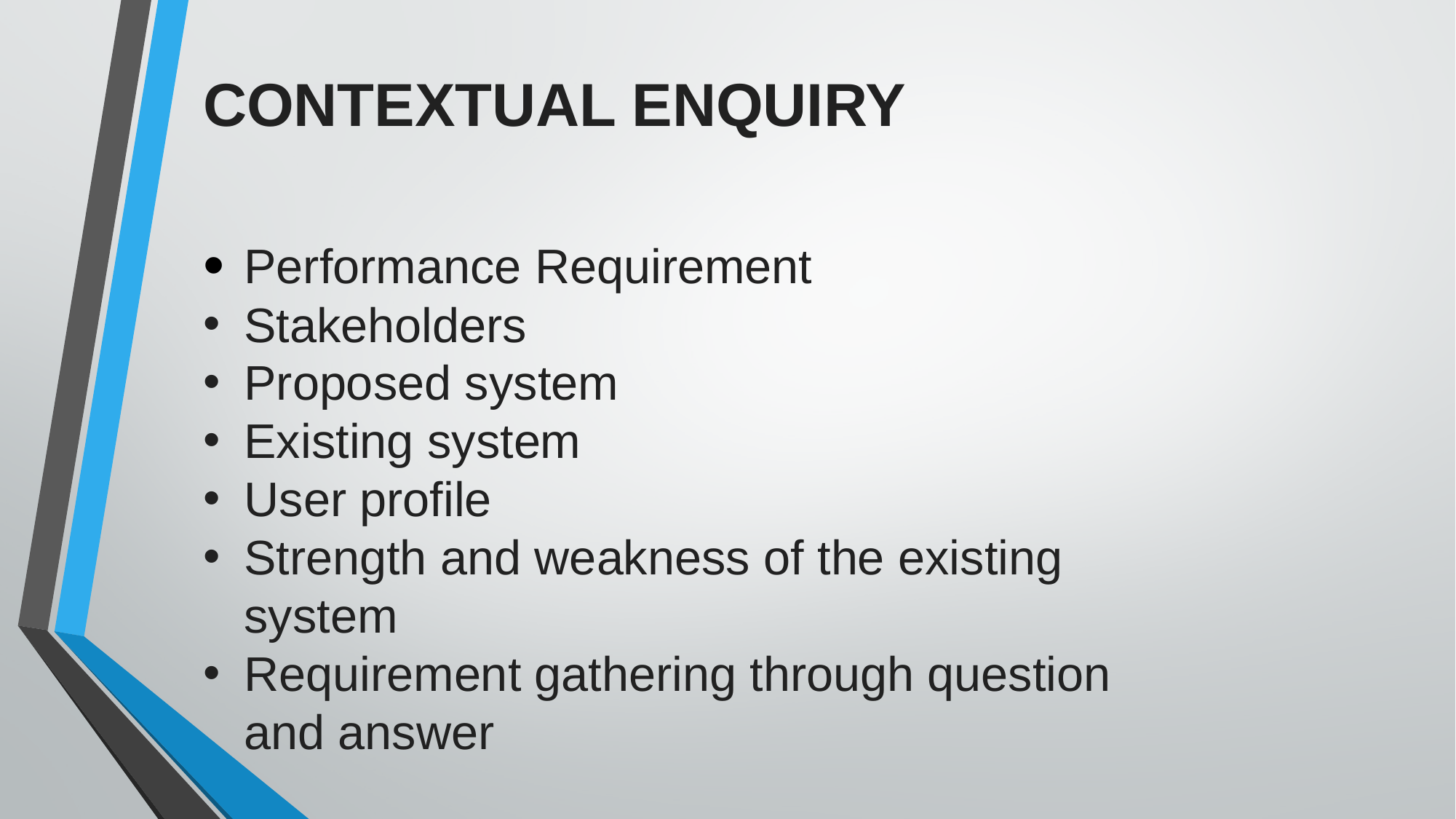

Contextual enquiry
Performance Requirement
Stakeholders
Proposed system
Existing system
User profile
Strength and weakness of the existing system
Requirement gathering through question and answer